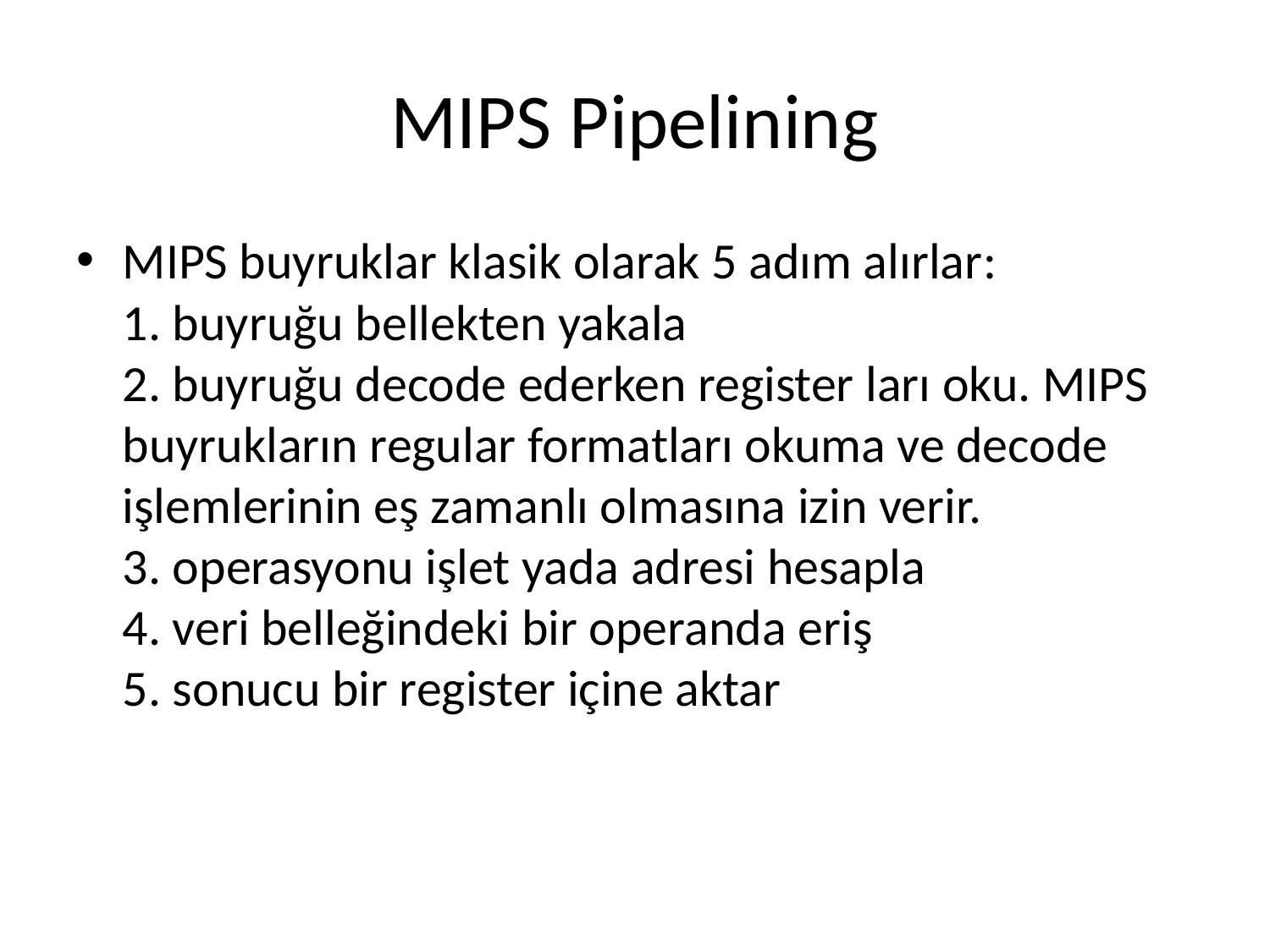

# MIPS Pipelining
MIPS buyruklar klasik olarak 5 adım alırlar:
1. buyruğu bellekten yakala
2. buyruğu decode ederken register ları oku. MIPS buyrukların regular formatları okuma ve decode işlemlerinin eş zamanlı olmasına izin verir.
3. operasyonu işlet yada adresi hesapla
4. veri belleğindeki bir operanda eriş
5. sonucu bir register içine aktar